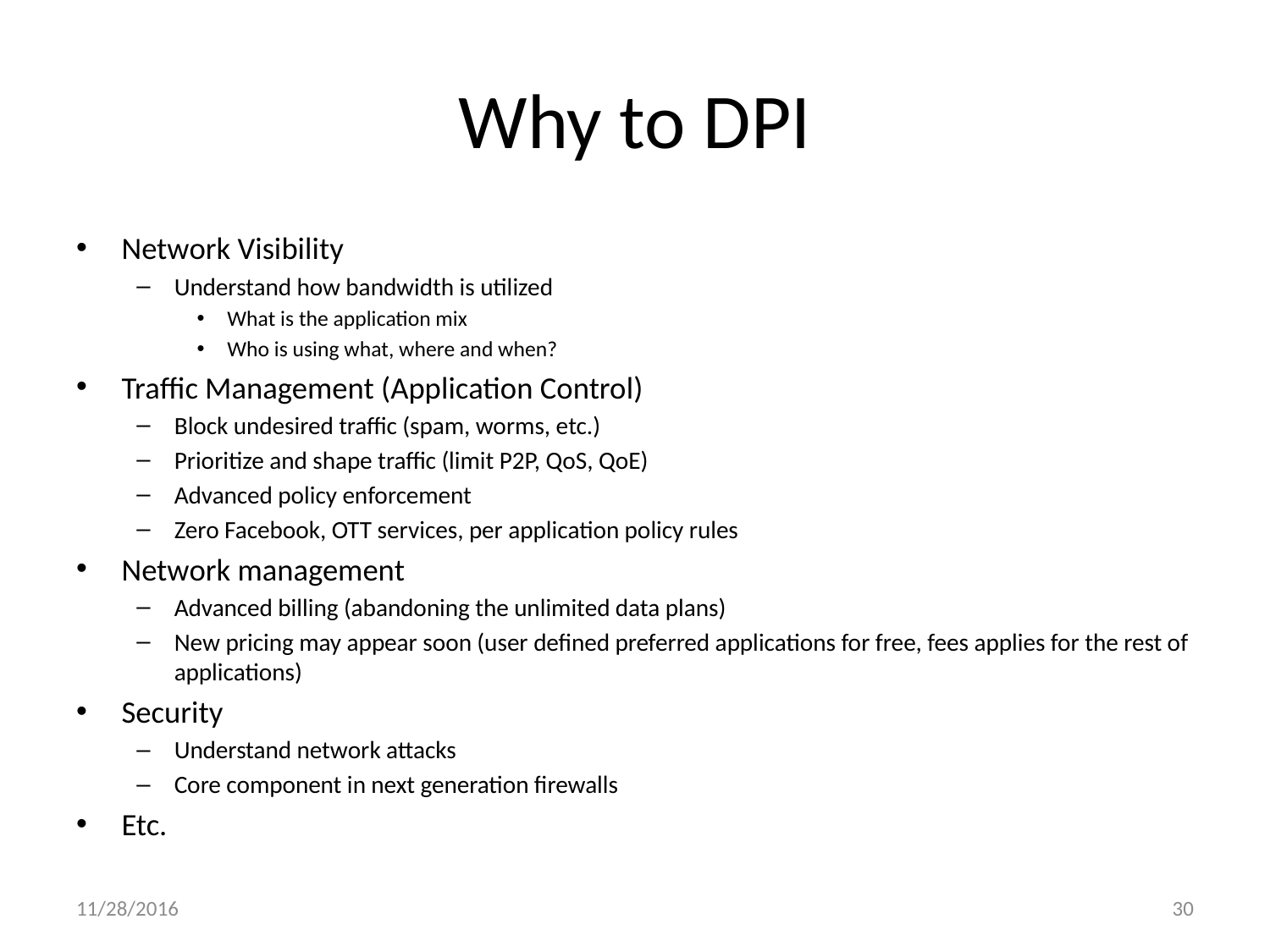

# Why to DPI
Network Visibility
Understand how bandwidth is utilized
What is the application mix
Who is using what, where and when?
Traffic Management (Application Control)
Block undesired traffic (spam, worms, etc.)
Prioritize and shape traffic (limit P2P, QoS, QoE)
Advanced policy enforcement
Zero Facebook, OTT services, per application policy rules
Network management
Advanced billing (abandoning the unlimited data plans)
New pricing may appear soon (user defined preferred applications for free, fees applies for the rest of applications)
Security
Understand network attacks
Core component in next generation firewalls
Etc.
11/28/2016
30